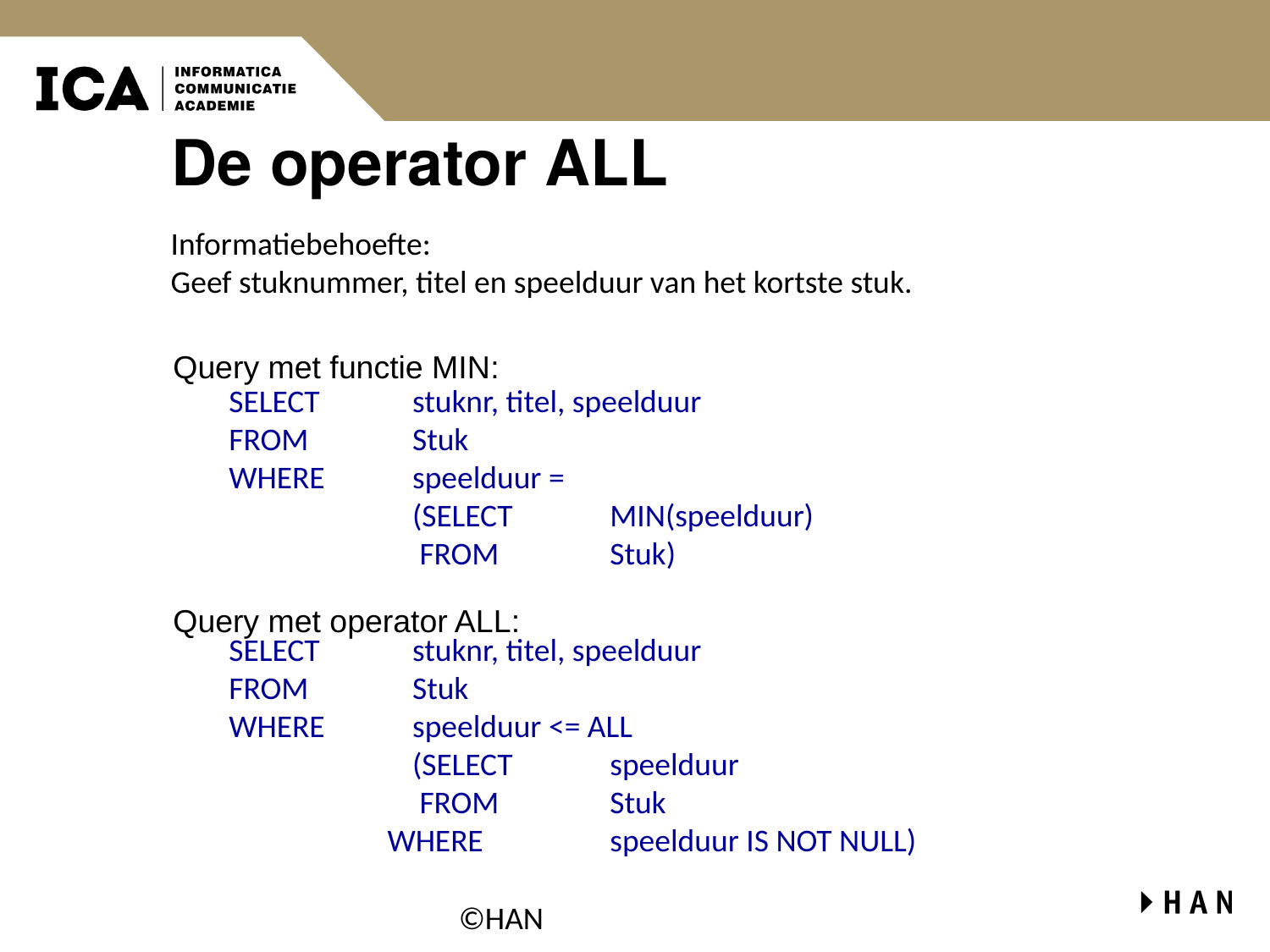

# De operator ALL
Informatiebehoefte:
Geef stuknummer, titel en speelduur van het kortste stuk.

Query met functie MIN:
SELECT	stuknr, titel, speelduur
FROM	Stuk
WHERE	speelduur =
	(SELECT	MIN(speelduur)
	 FROM	Stuk)

Query met operator ALL:
SELECT	stuknr, titel, speelduur
FROM	Stuk
WHERE	speelduur <= ALL
	(SELECT	speelduur
	 FROM	Stuk
                      WHERE	speelduur IS NOT NULL)
©HAN